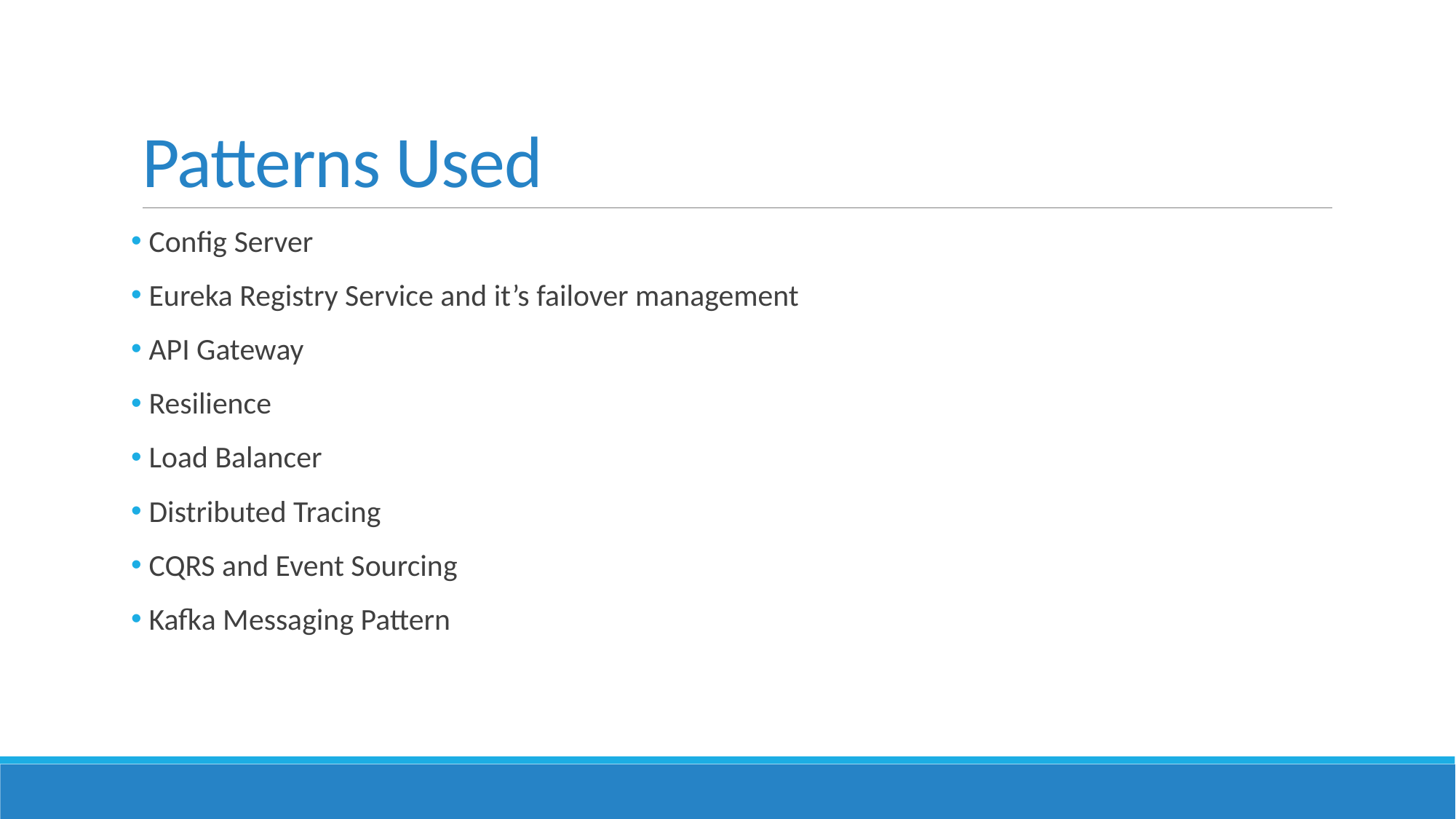

# Patterns Used
 Config Server
 Eureka Registry Service and it’s failover management
 API Gateway
 Resilience
 Load Balancer
 Distributed Tracing
 CQRS and Event Sourcing
 Kafka Messaging Pattern